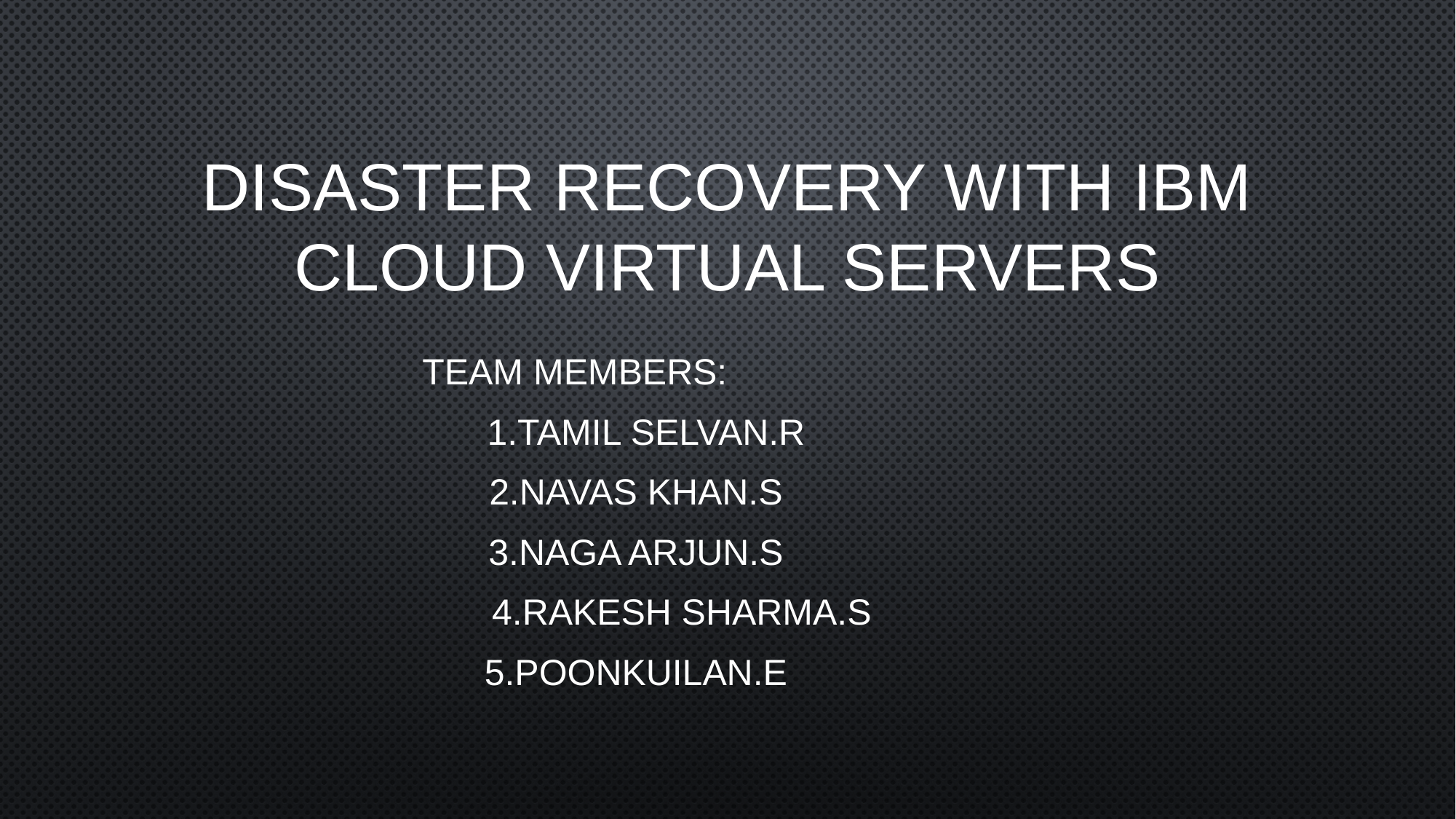

# disaster recovery with ibm cloud virtual servers
TEAM MEMBERS:
              1.TAMIL SELVAN.R
            2.NAVAS KHAN.S
            3.NAGA ARJUN.S
                     4.RAKESH SHARMA.S
            5.POONKUILAN.E